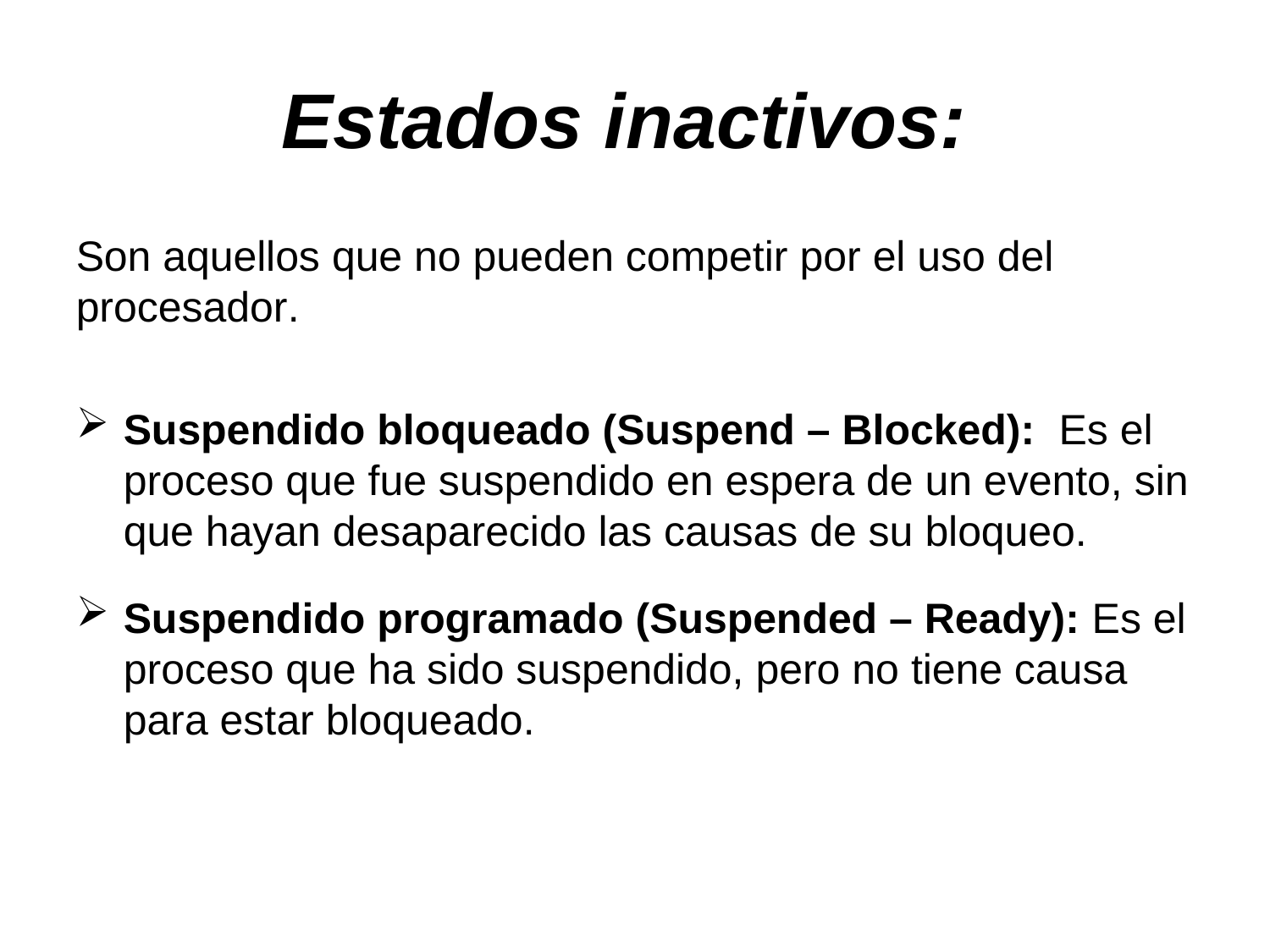

# Estados inactivos:
Son aquellos que no pueden competir por el uso del procesador.

Suspendido bloqueado (Suspend – Blocked):  Es el proceso que fue suspendido en espera de un evento, sin que hayan desaparecido las causas de su bloqueo.

Suspendido programado (Suspended – Ready): Es el proceso que ha sido suspendido, pero no tiene causa para estar bloqueado.